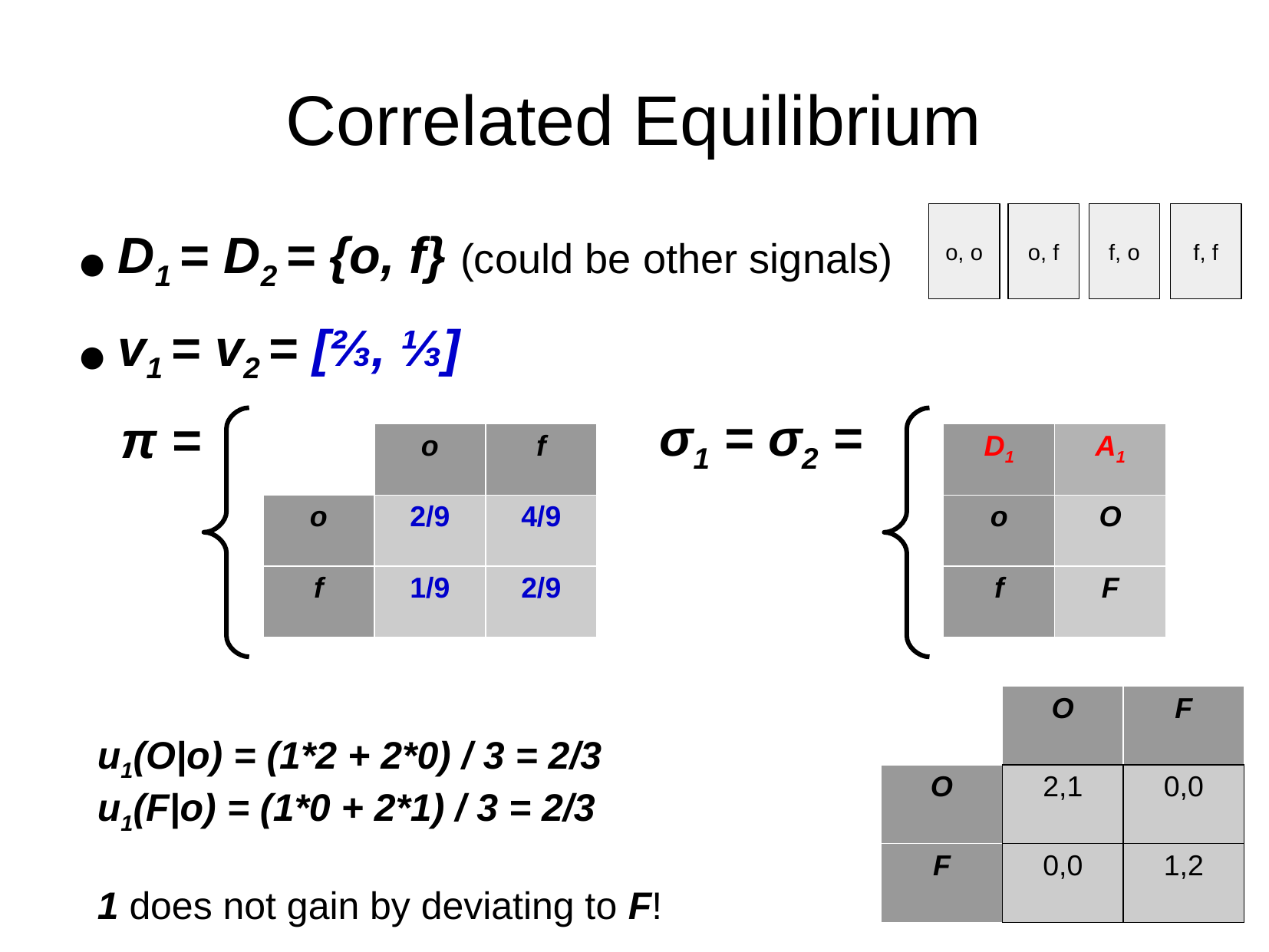

Correlated Equilibrium
o, o
o, f
f, o
f, f
D1 = D2 = {o, f} (could be other signals)
v1 = v2 = [⅔, ⅓]
π =

σ1 = σ2 =

|  | o | f |
| --- | --- | --- |
| o | 2/9 | 4/9 |
| f | 1/9 | 2/9 |
| D1 | A1 |
| --- | --- |
| o | O |
| f | F |
|  | O | F |
| --- | --- | --- |
| O | 2,1 | 0,0 |
| F | 0,0 | 1,2 |
u1(O|o) = (1*2 + 2*0) / 3 = 2/3
u1(F|o) = (1*0 + 2*1) / 3 = 2/3

1 does not gain by deviating to F!